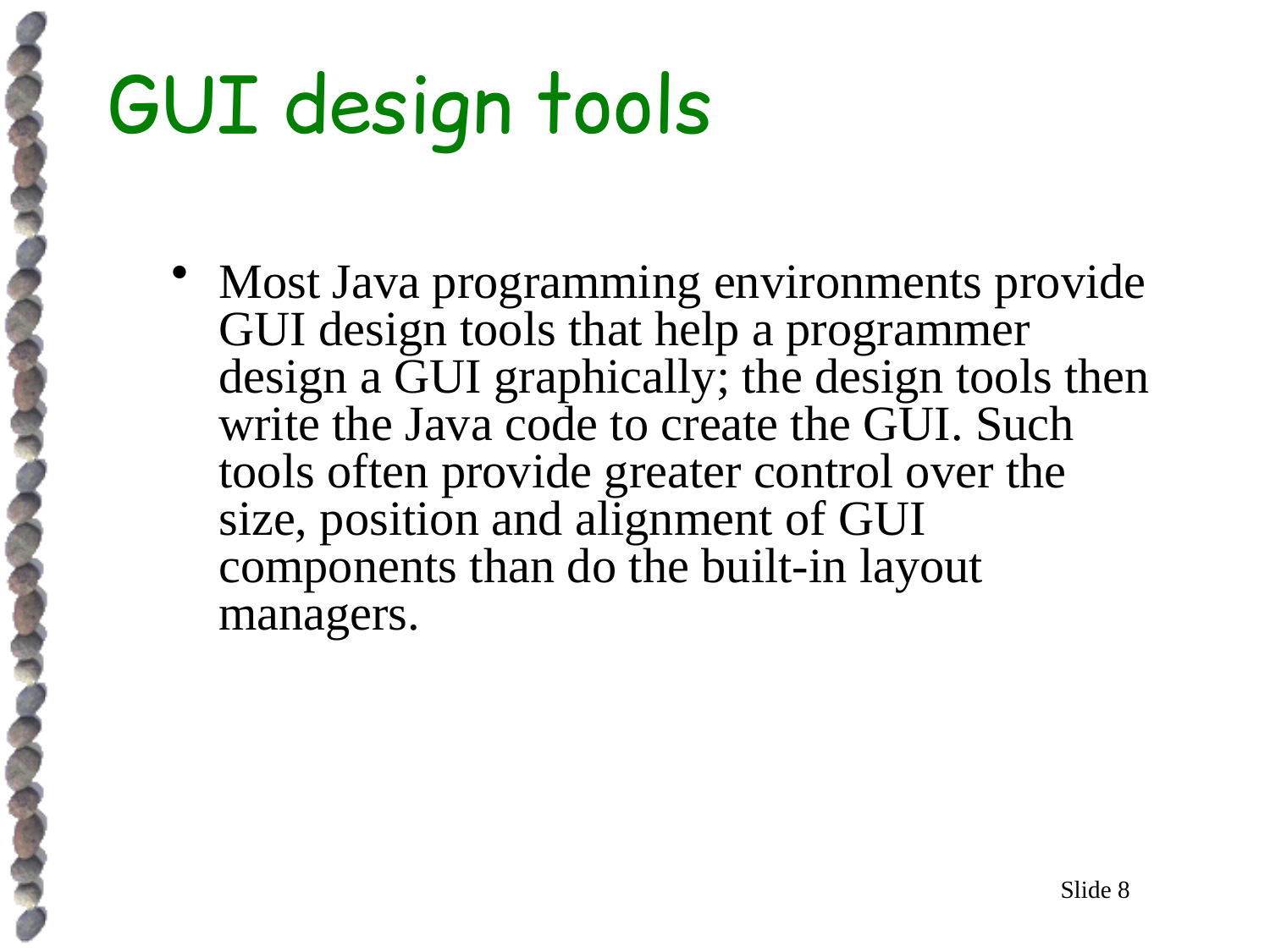

# GUI design tools
Most Java programming environments provide GUI design tools that help a programmer design a GUI graphically; the design tools then write the Java code to create the GUI. Such tools often provide greater control over the size, position and alignment of GUI components than do the built-in layout managers.
Slide 8